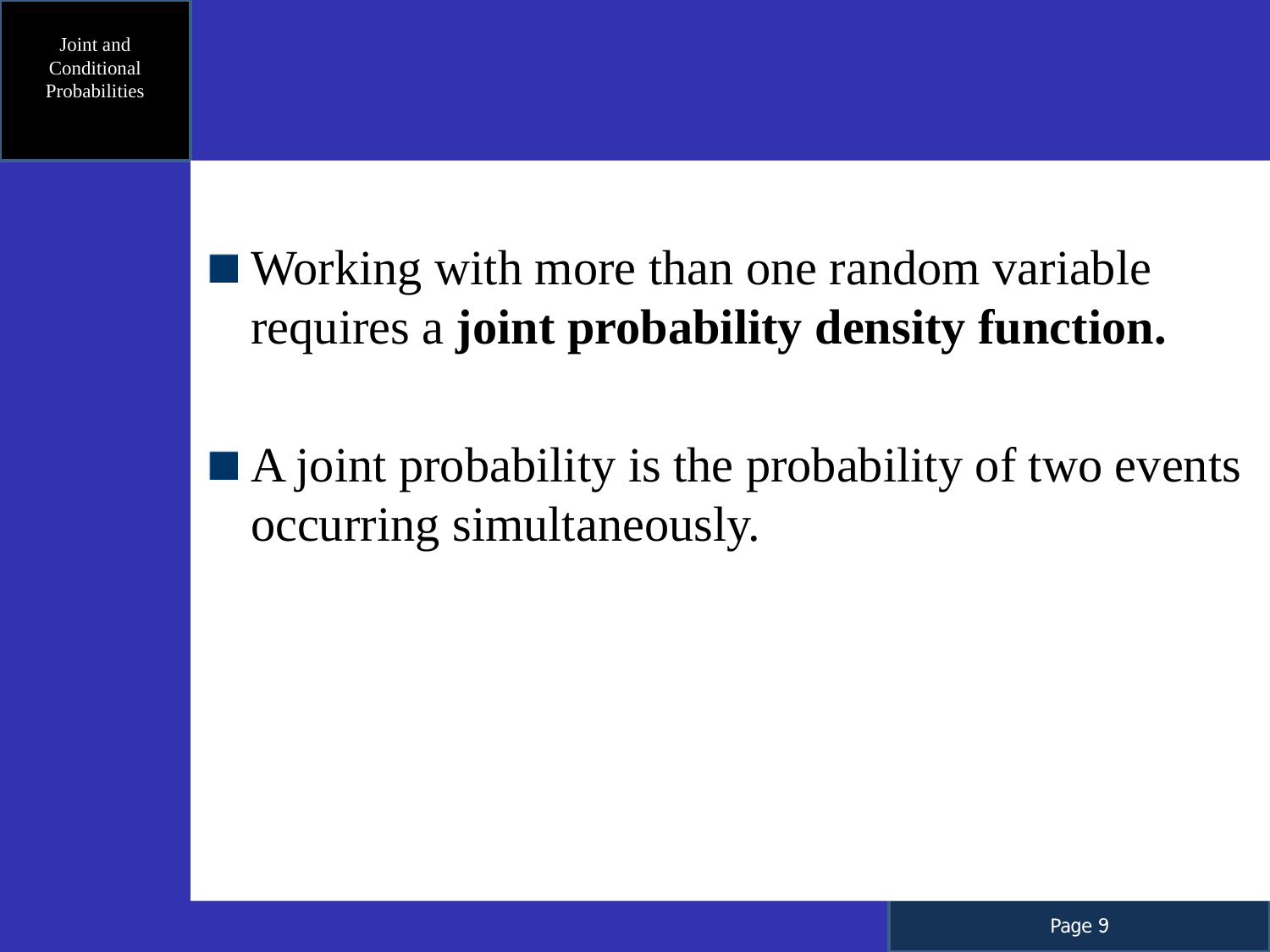

Joint and Conditional Probabilities

Working with more than one random variable requires a joint probability density function.

A joint probability is the probability of two events occurring simultaneously.